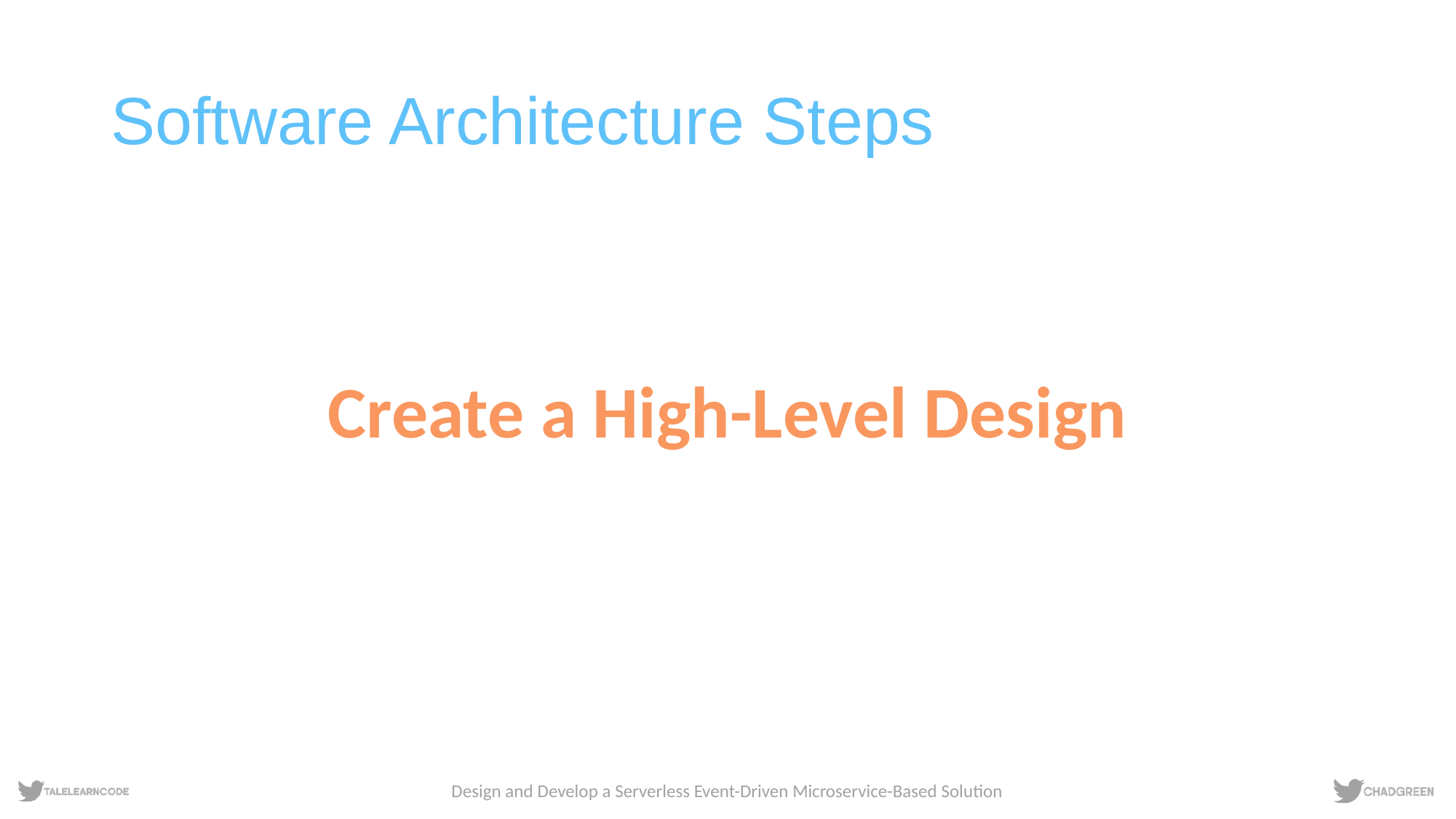

# Software Architecture Steps
Create a High-Level Design